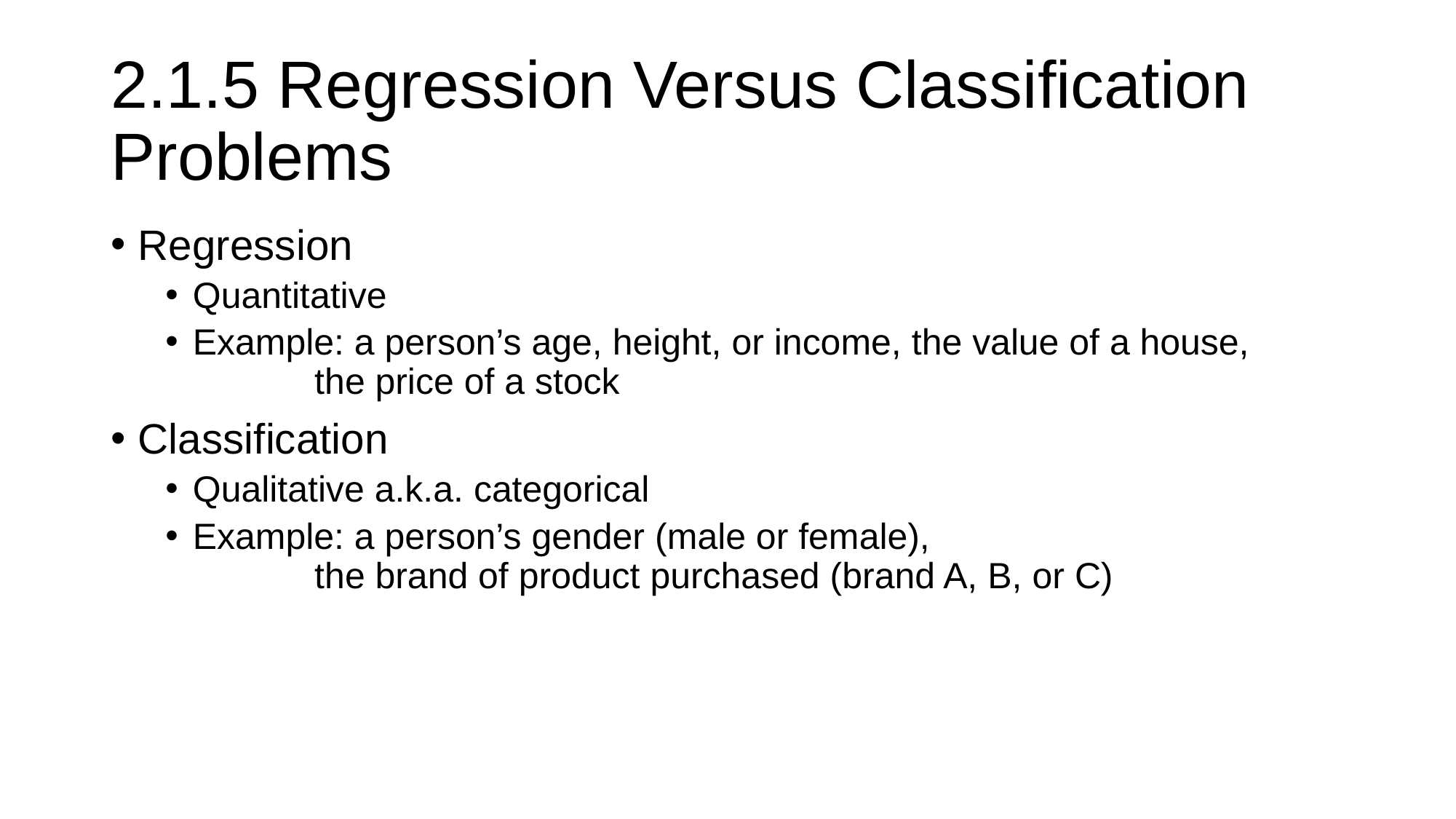

# 2.1.5 Regression Versus Classification Problems
Regression
Quantitative
Example: a person’s age, height, or income, the value of a house,
            the price of a stock
Classification
Qualitative a.k.a. categorical
Example: a person’s gender (male or female),
            the brand of product purchased (brand A, B, or C)